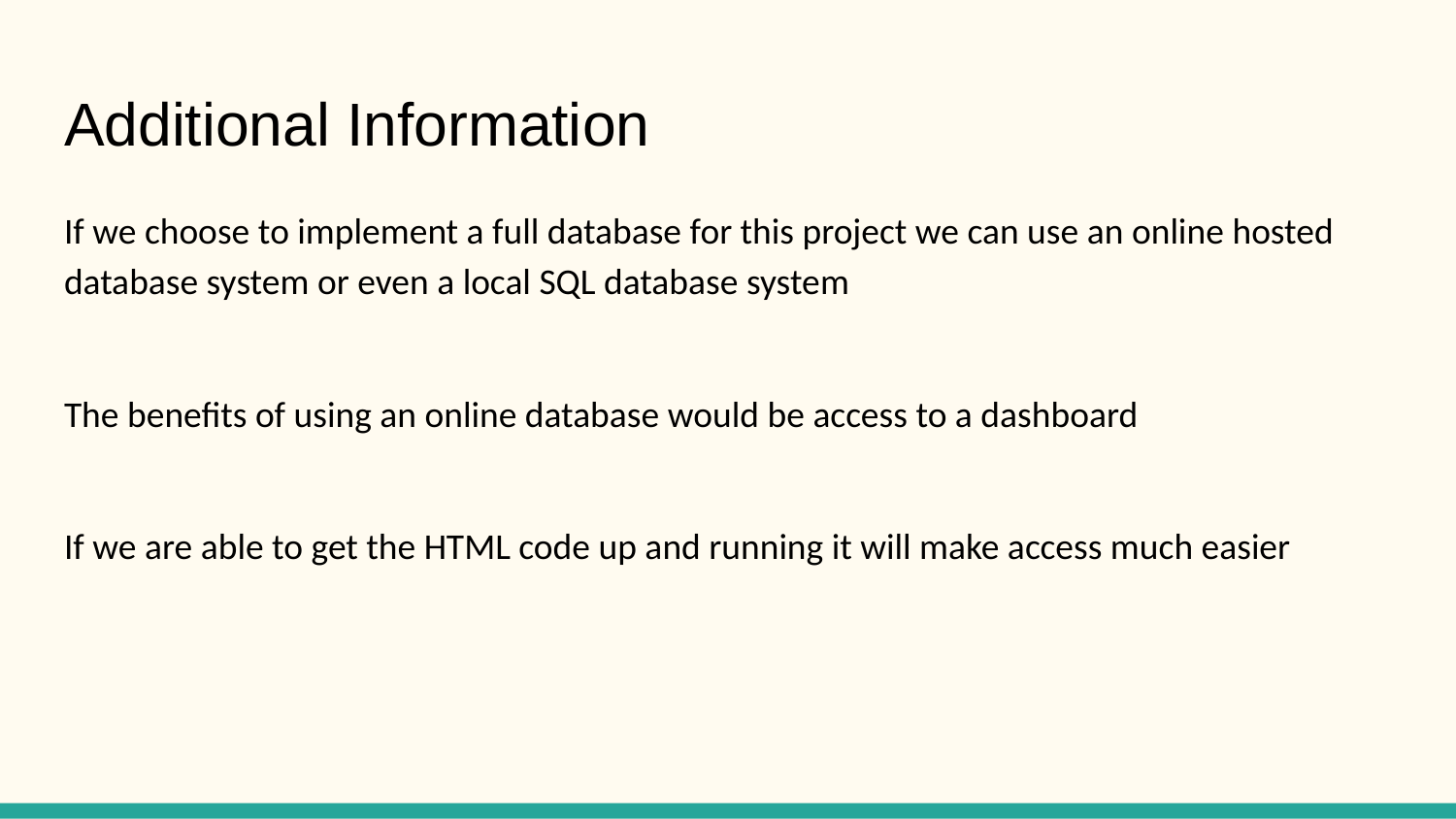

# Additional Information
If we choose to implement a full database for this project we can use an online hosted database system or even a local SQL database system

The benefits of using an online database would be access to a dashboard

If we are able to get the HTML code up and running it will make access much easier